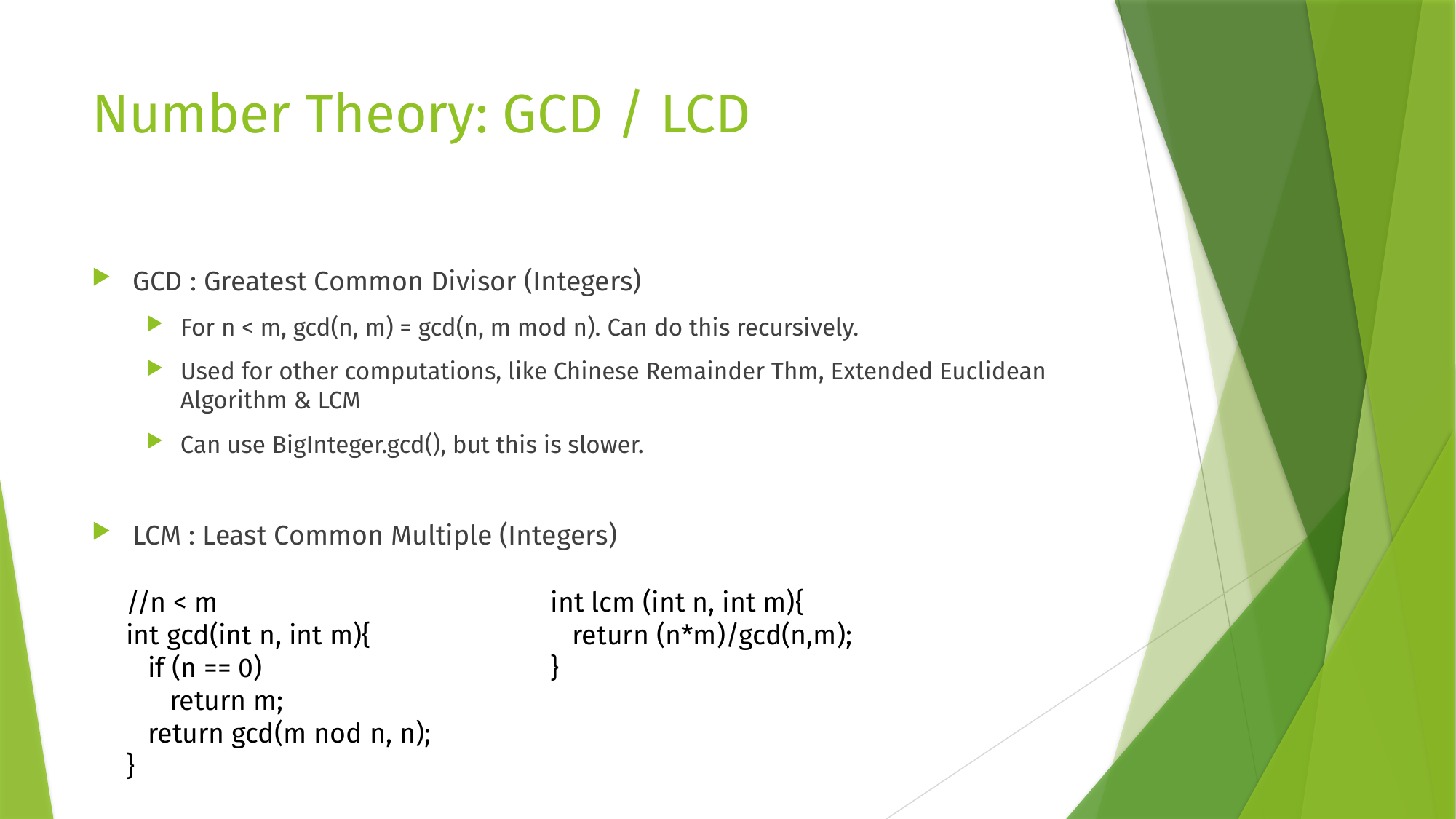

# Number Theory: GCD / LCD
GCD : Greatest Common Divisor (Integers)
For n < m, gcd(n, m) = gcd(n, m mod n). Can do this recursively.
Used for other computations, like Chinese Remainder Thm, Extended Euclidean Algorithm & LCM
Can use BigInteger.gcd(), but this is slower.

LCM : Least Common Multiple (Integers)
//n < m
int gcd(int n, int m){
   if (n == 0)
      return m;
   return gcd(m nod n, n);
}
int lcm (int n, int m){
   return (n*m)/gcd(n,m);
}